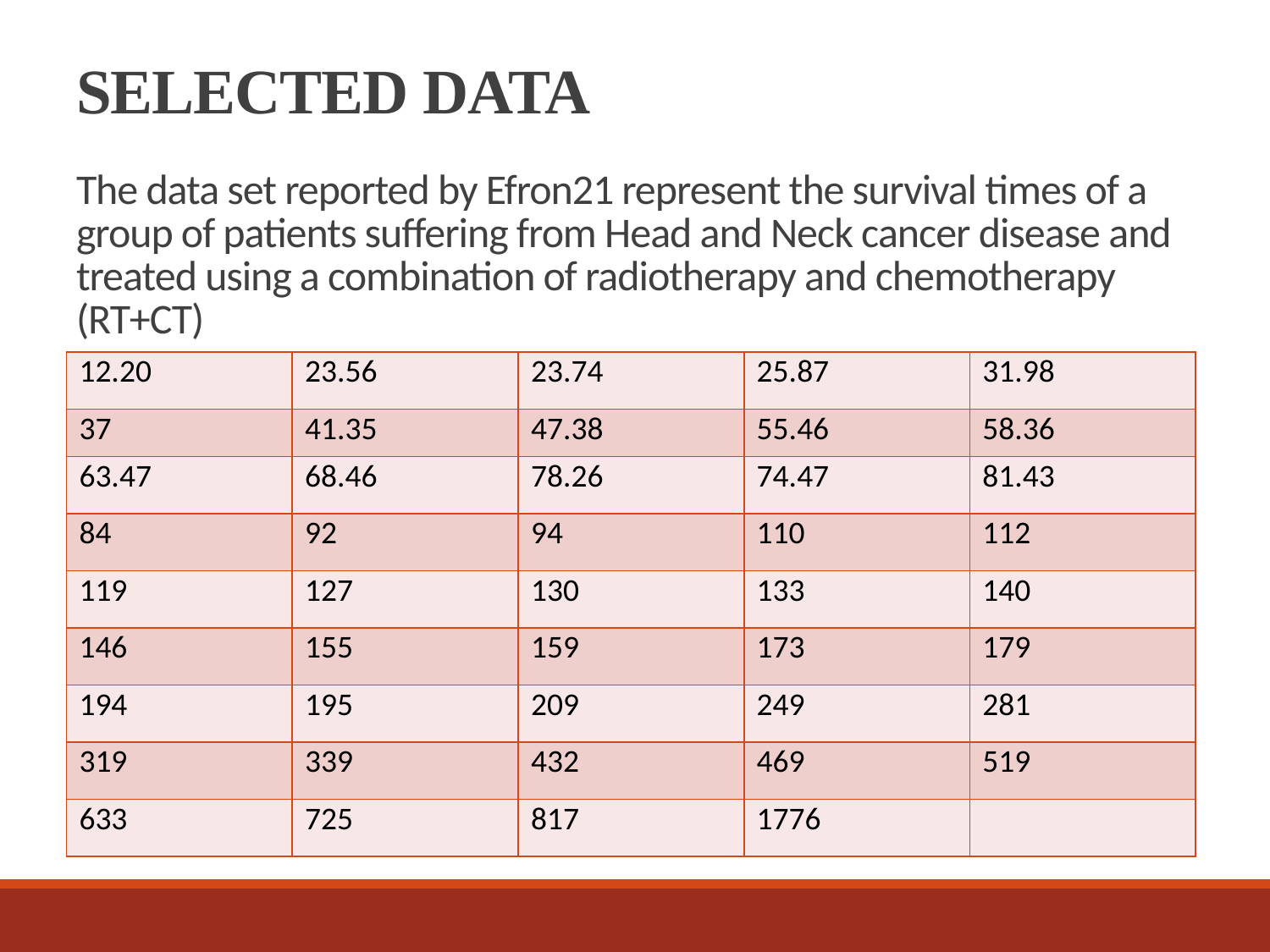

# SELECTED DATA The data set reported by Efron21 represent the survival times of a group of patients suffering from Head and Neck cancer disease and treated using a combination of radiotherapy and chemotherapy (RT+CT)

| 12.20 | 23.56 | 23.74 | 25.87 | 31.98 |
| --- | --- | --- | --- | --- |
| 37 | 41.35 | 47.38 | 55.46 | 58.36 |
| 63.47 | 68.46 | 78.26 | 74.47 | 81.43 |
| 84 | 92 | 94 | 110 | 112 |
| 119 | 127 | 130 | 133 | 140 |
| 146 | 155 | 159 | 173 | 179 |
| 194 | 195 | 209 | 249 | 281 |
| 319 | 339 | 432 | 469 | 519 |
| 633 | 725 | 817 | 1776 |  |